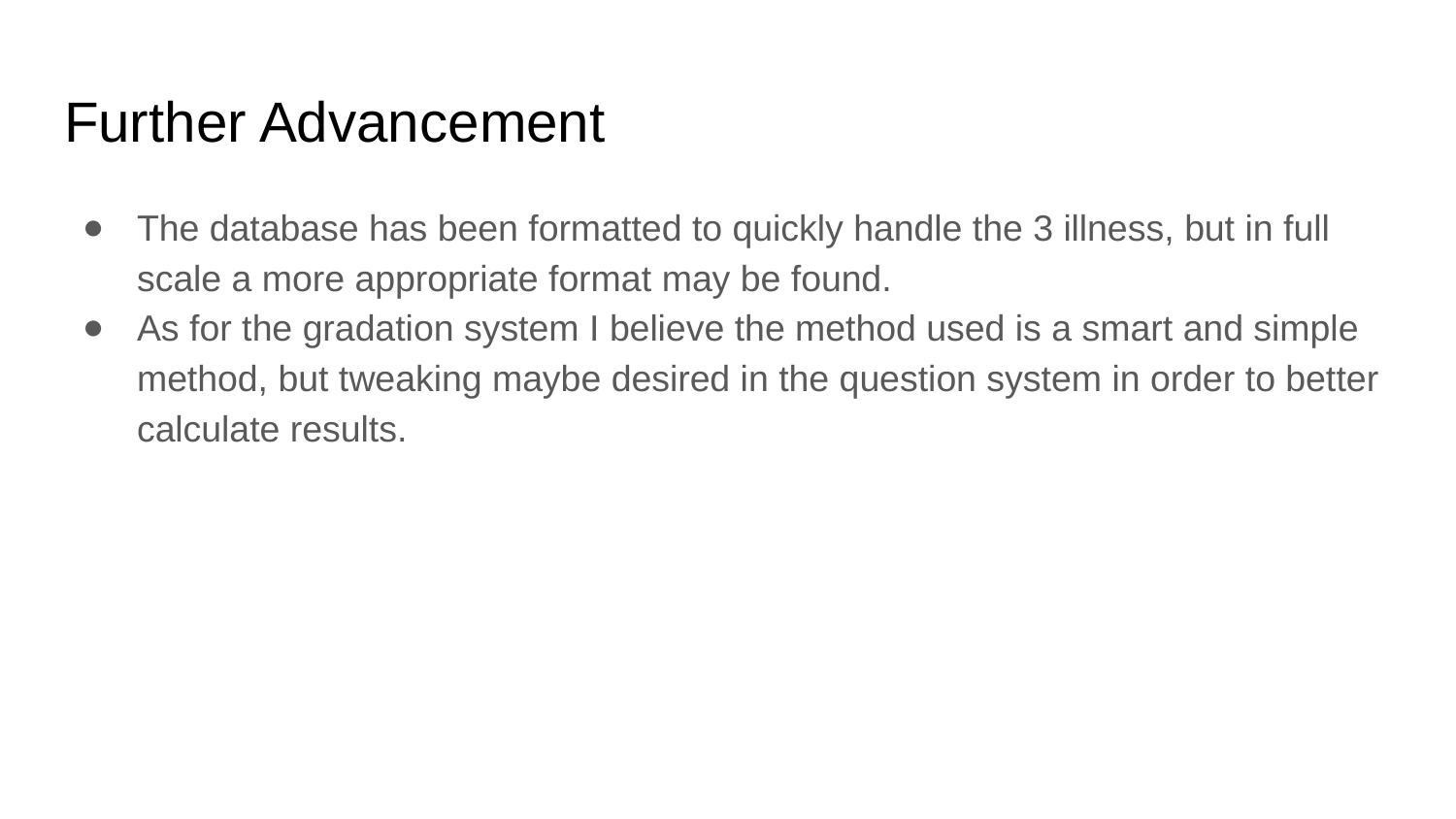

# Further Advancement
The database has been formatted to quickly handle the 3 illness, but in full scale a more appropriate format may be found.
As for the gradation system I believe the method used is a smart and simple method, but tweaking maybe desired in the question system in order to better calculate results.